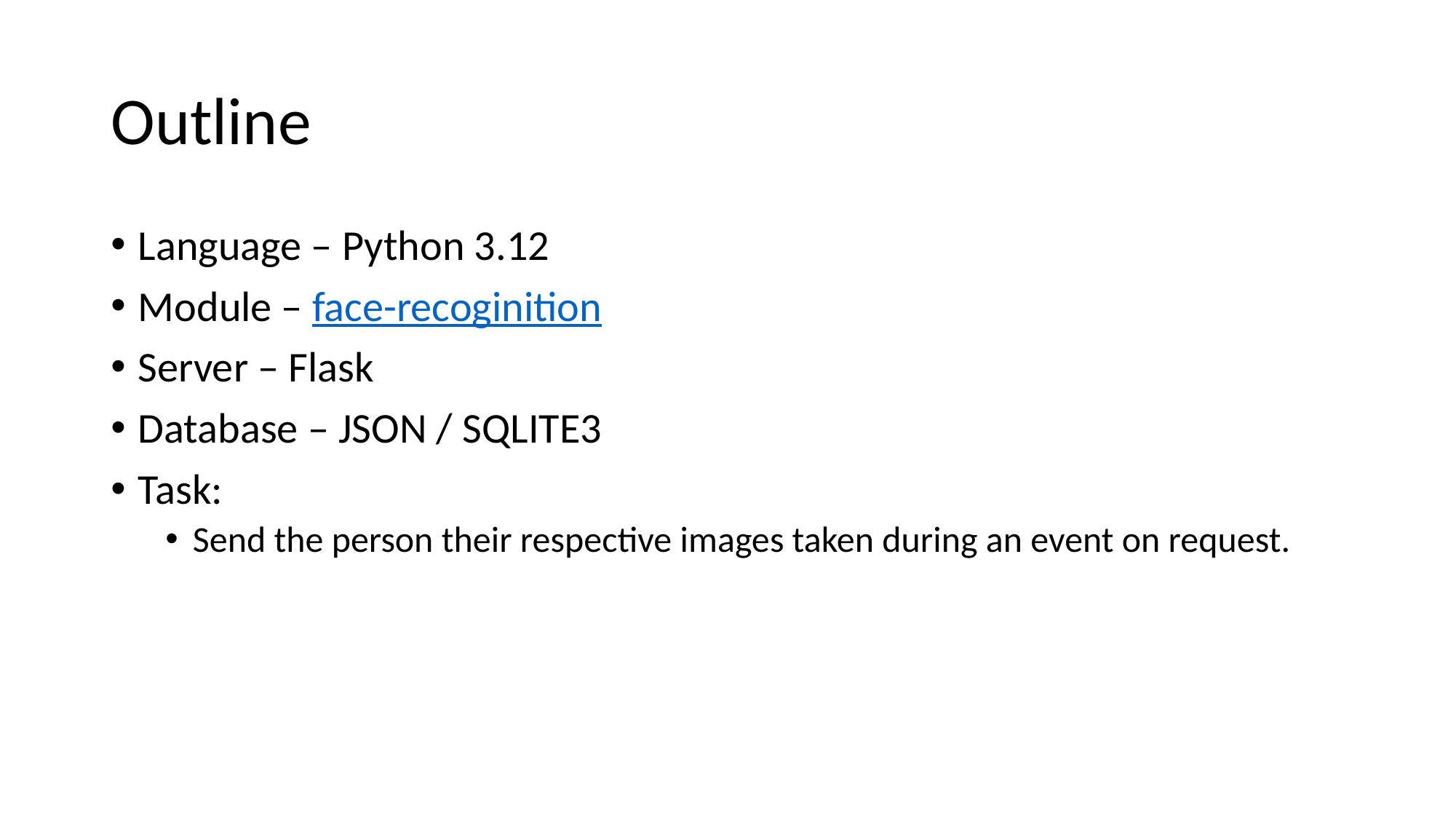

# Outline
Language – Python 3.12
Module – face-recoginition
Server – Flask
Database – JSON / SQLITE3
Task:
Send the person their respective images taken during an event on request.